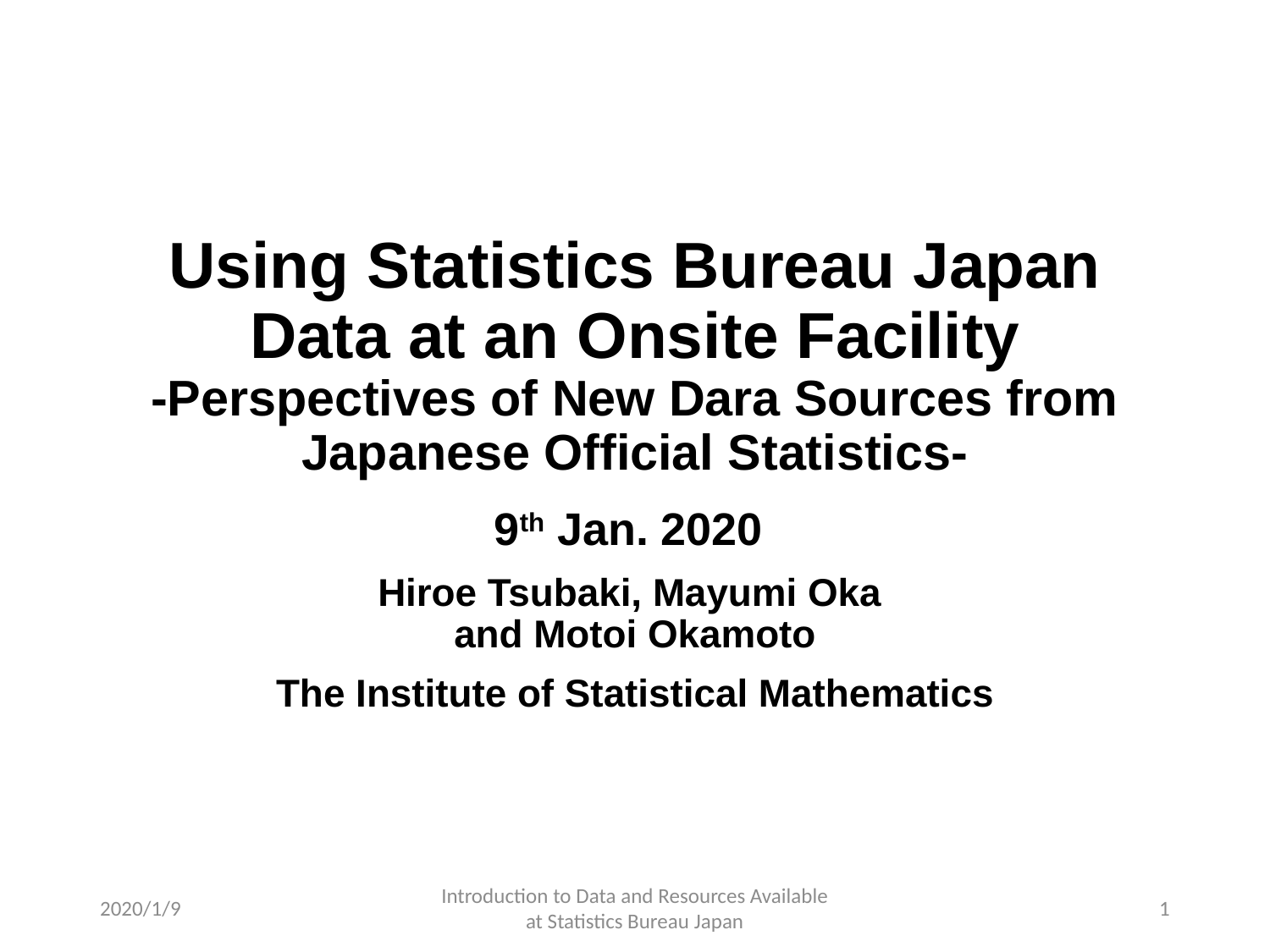

# Using Statistics Bureau Japan Data at an Onsite Facility -Perspectives of New Dara Sources from Japanese Official Statistics-
9th Jan. 2020
Hiroe Tsubaki, Mayumi Oka
and Motoi Okamoto
The Institute of Statistical Mathematics
2020/1/9
Introduction to Data and Resources Available at Statistics Bureau Japan
1